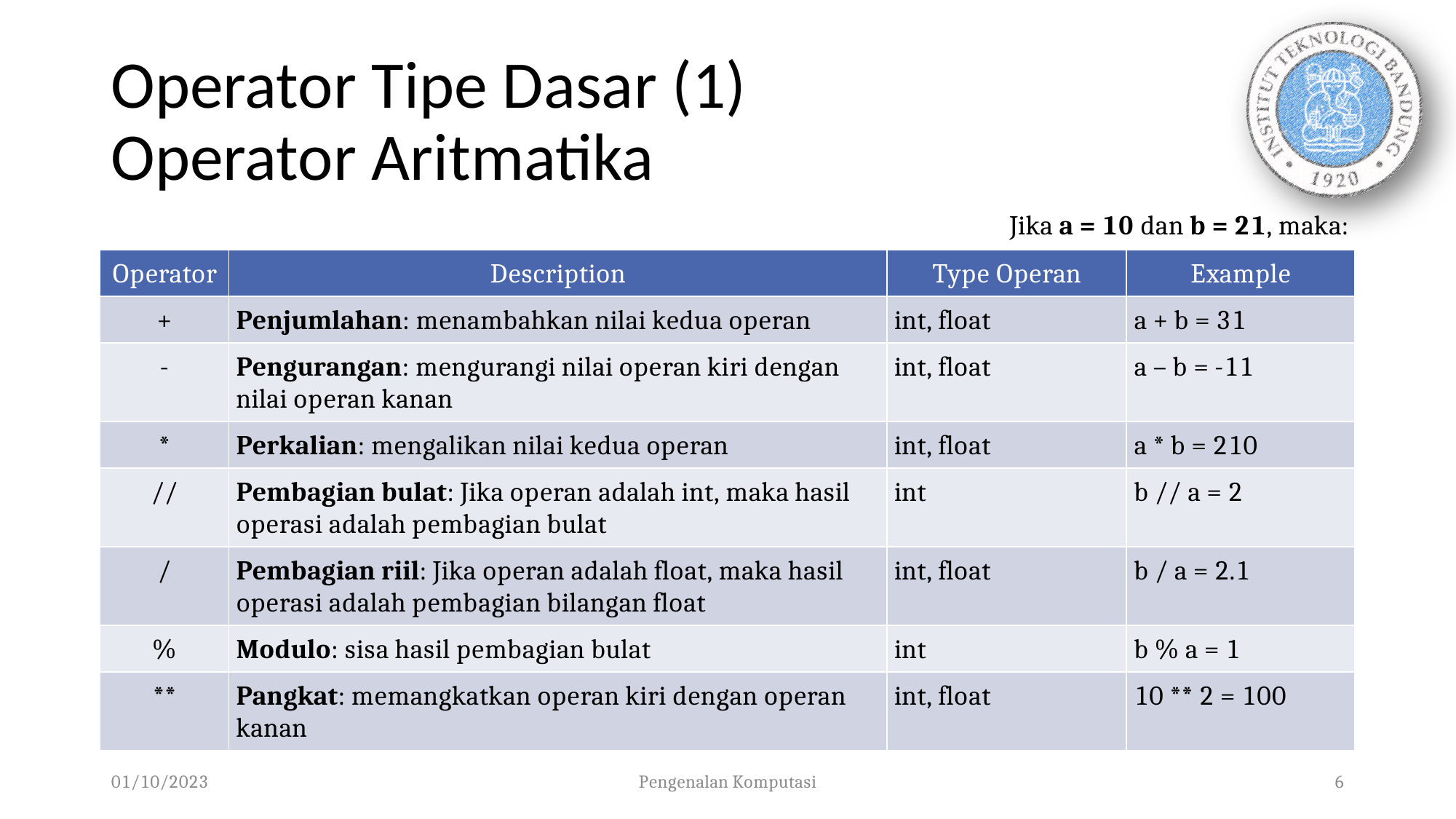

# Operator Tipe Dasar (1) Operator Aritmatika
Jika a = 10 dan b = 21, maka:
| Operator | Description | Type Operan | Example |
| --- | --- | --- | --- |
| + | Penjumlahan: menambahkan nilai kedua operan | int, float | a + b = 31 |
| - | Pengurangan: mengurangi nilai operan kiri dengan nilai operan kanan | int, float | a – b = -11 |
| \* | Perkalian: mengalikan nilai kedua operan | int, float | a \* b = 210 |
| // | Pembagian bulat: Jika operan adalah int, maka hasil operasi adalah pembagian bulat | int | b // a = 2 |
| / | Pembagian riil: Jika operan adalah float, maka hasil operasi adalah pembagian bilangan float | int, float | b / a = 2.1 |
| % | Modulo: sisa hasil pembagian bulat | int | b % a = 1 |
| \*\* | Pangkat: memangkatkan operan kiri dengan operan kanan | int, float | 10 \*\* 2 = 100 |
01/10/2023
Pengenalan Komputasi
6